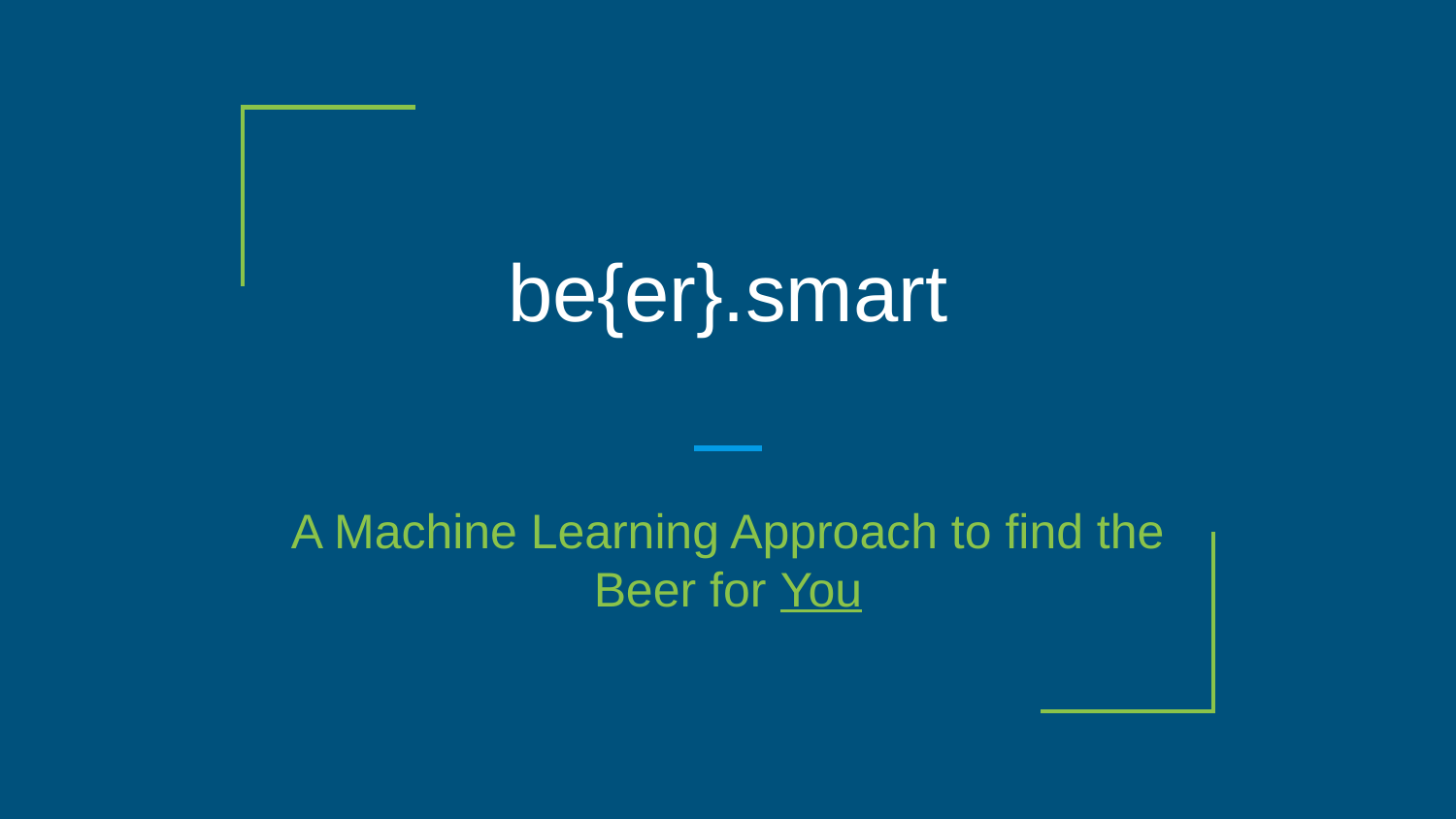

# be{er}.smart
A Machine Learning Approach to find the Beer for You